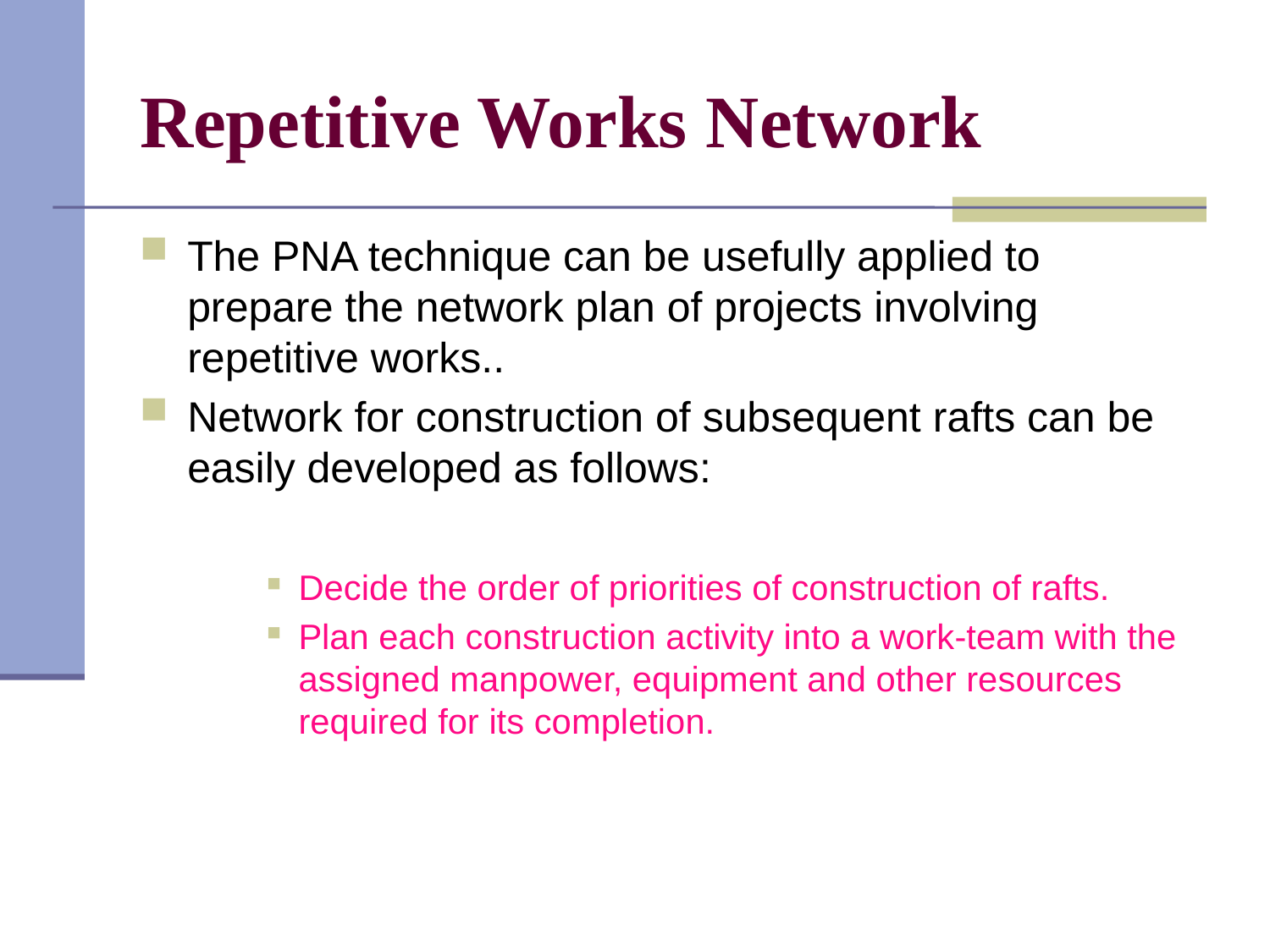

# Repetitive Works Network
The PNA technique can be usefully applied to prepare the network plan of projects involving repetitive works..
Network for construction of subsequent rafts can be easily developed as follows:

Decide the order of priorities of construction of rafts.
Plan each construction activity into a work-team with the assigned manpower, equipment and other resources required for its completion.